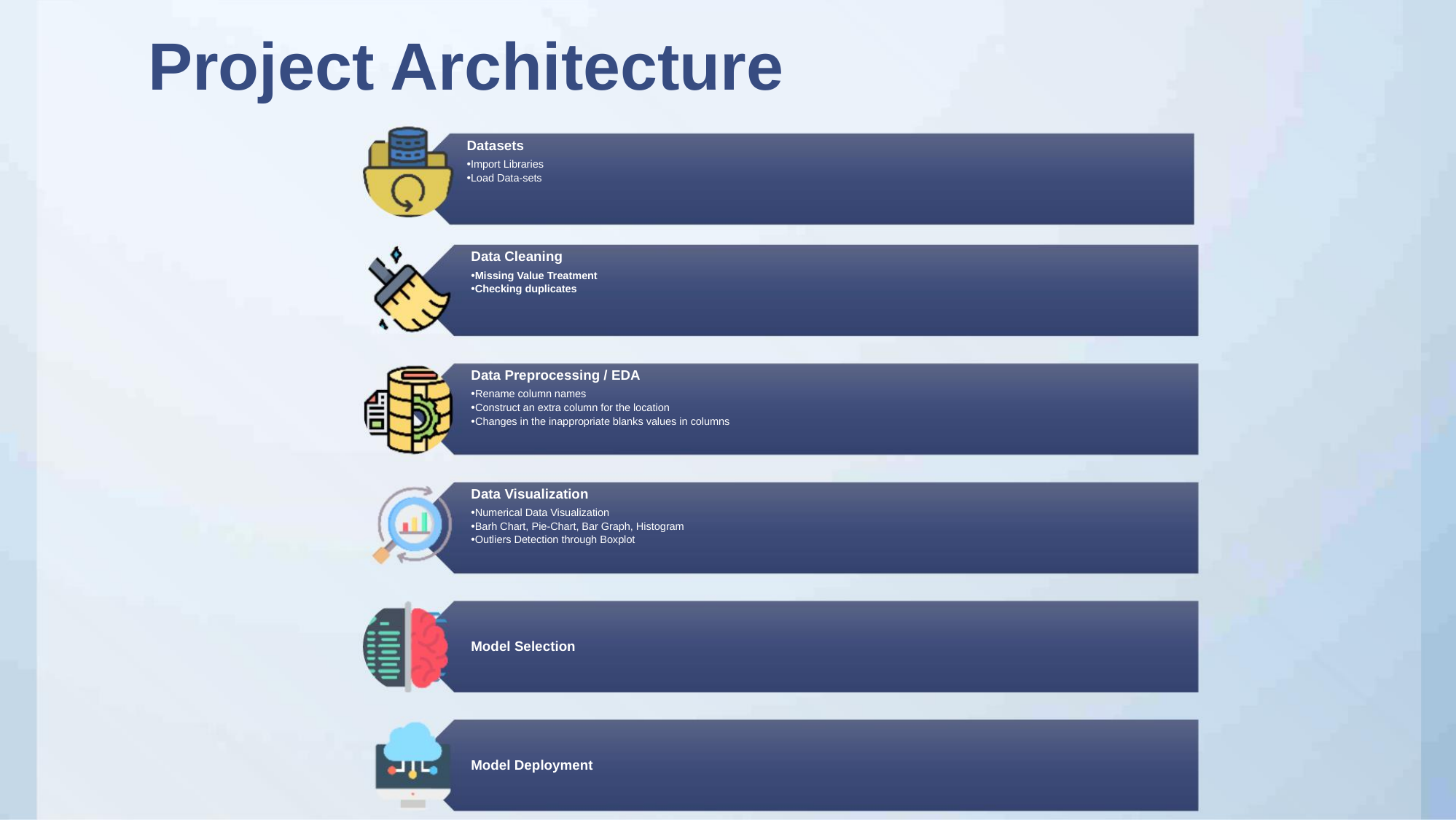

Project Architecture
Datasets
•Import Libraries
•Load Data-sets
Data Cleaning
•Missing Value Treatment
•Checking duplicates
Data Preprocessing / EDA
•Rename column names
•Construct an extra column for the location
•Changes in the inappropriate blanks values in columns
Data Visualization
•Numerical Data Visualization
•Barh Chart, Pie-Chart, Bar Graph, Histogram
•Outliers Detection through Boxplot
Model Selection
Model Deployment